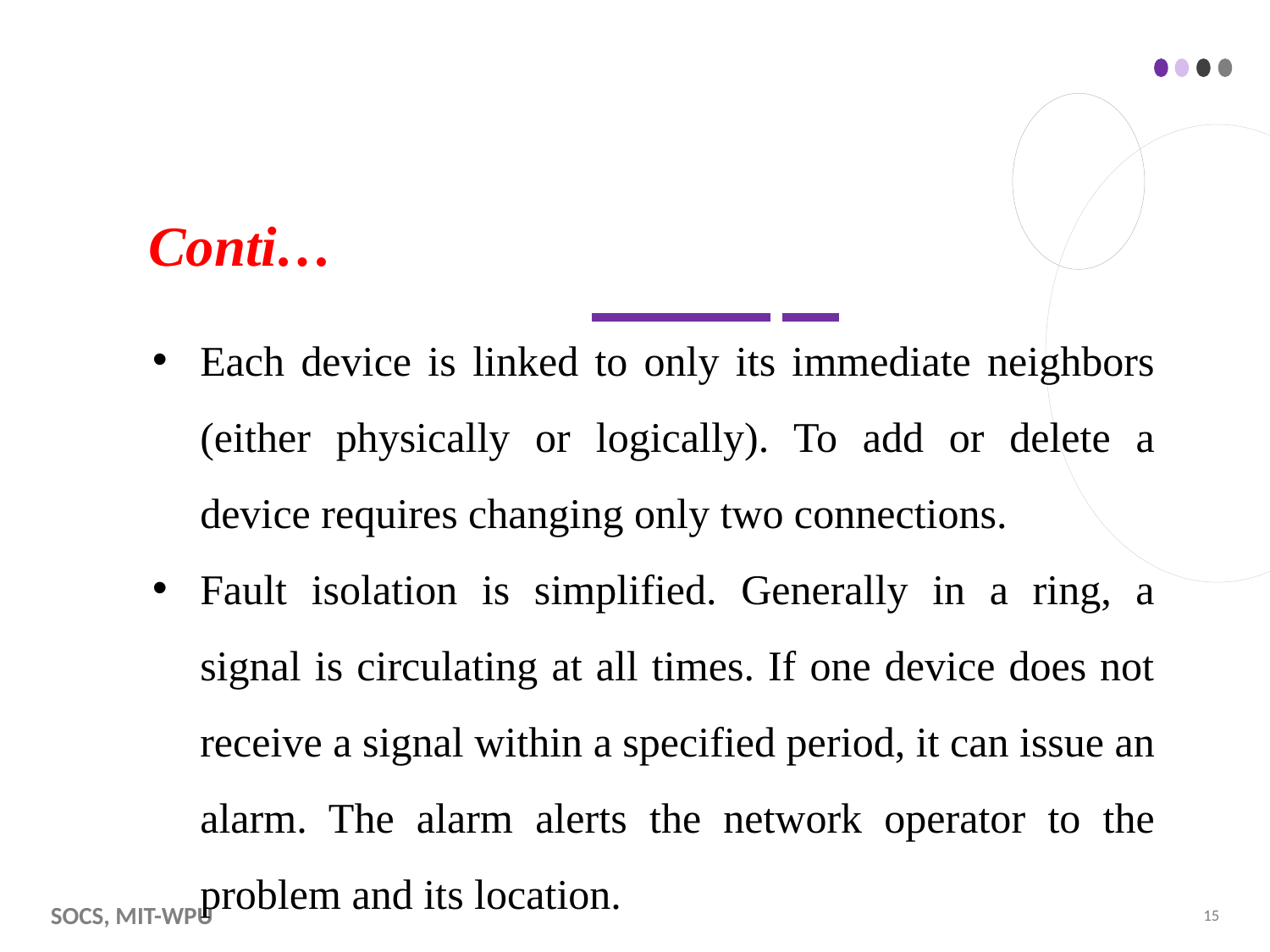

# Conti…

Each device is linked to only its immediate neighbors (either physically or logically). To add or delete a device requires changing only two connections.
Fault isolation is simplified. Generally in a ring, a signal is circulating at all times. If one device does not receive a signal within a specified period, it can issue an alarm. The alarm alerts the network operator to the problem and its location.

SoCS, MIT-WPU
15